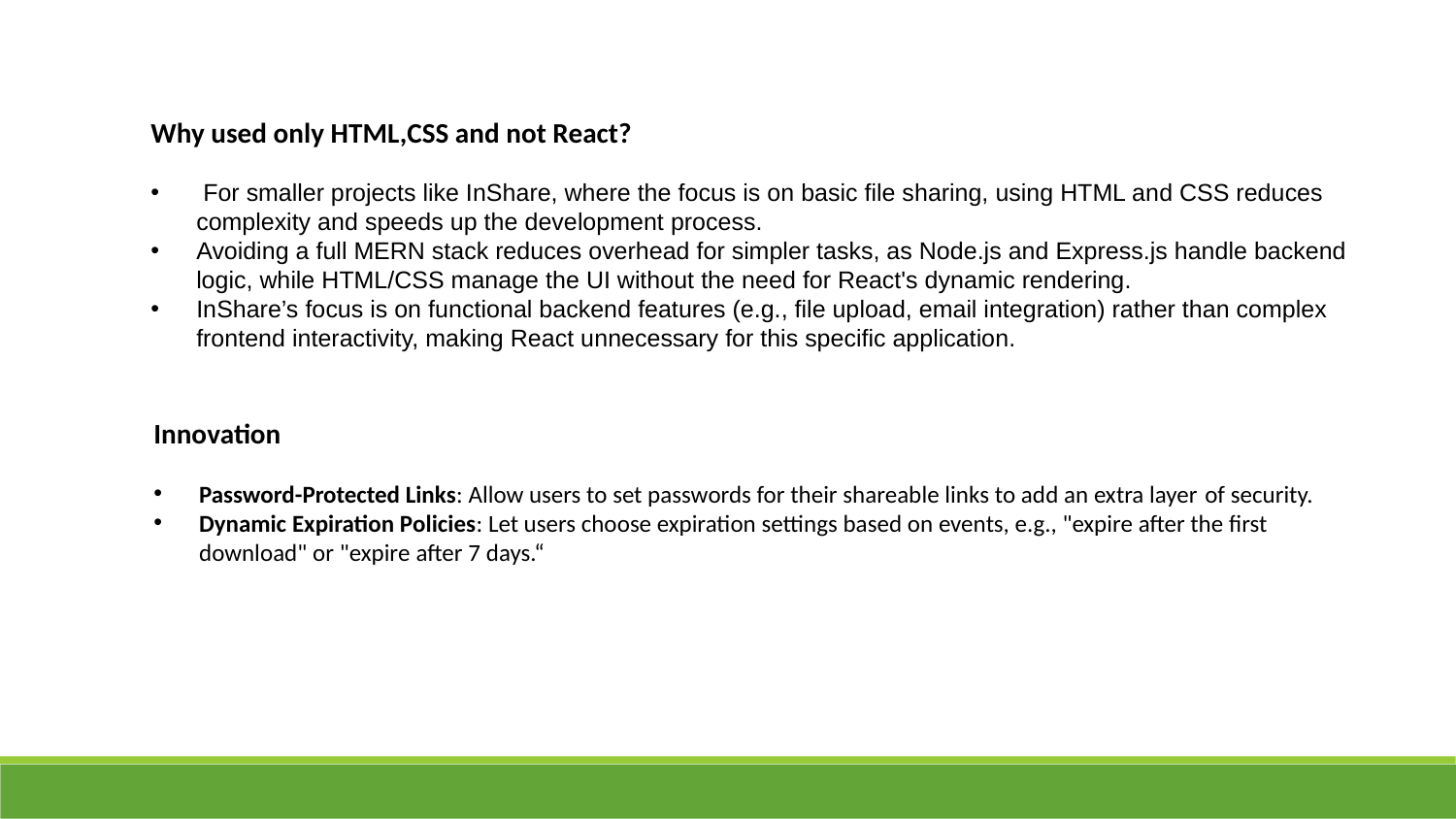

Why used only HTML,CSS and not React?

 For smaller projects like InShare, where the focus is on basic file sharing, using HTML and CSS reduces complexity and speeds up the development process.
Avoiding a full MERN stack reduces overhead for simpler tasks, as Node.js and Express.js handle backend logic, while HTML/CSS manage the UI without the need for React's dynamic rendering.
InShare’s focus is on functional backend features (e.g., file upload, email integration) rather than complex frontend interactivity, making React unnecessary for this specific application.
Innovation

Password-Protected Links: Allow users to set passwords for their shareable links to add an extra layer of security.
Dynamic Expiration Policies: Let users choose expiration settings based on events, e.g., "expire after the first download" or "expire after 7 days.“